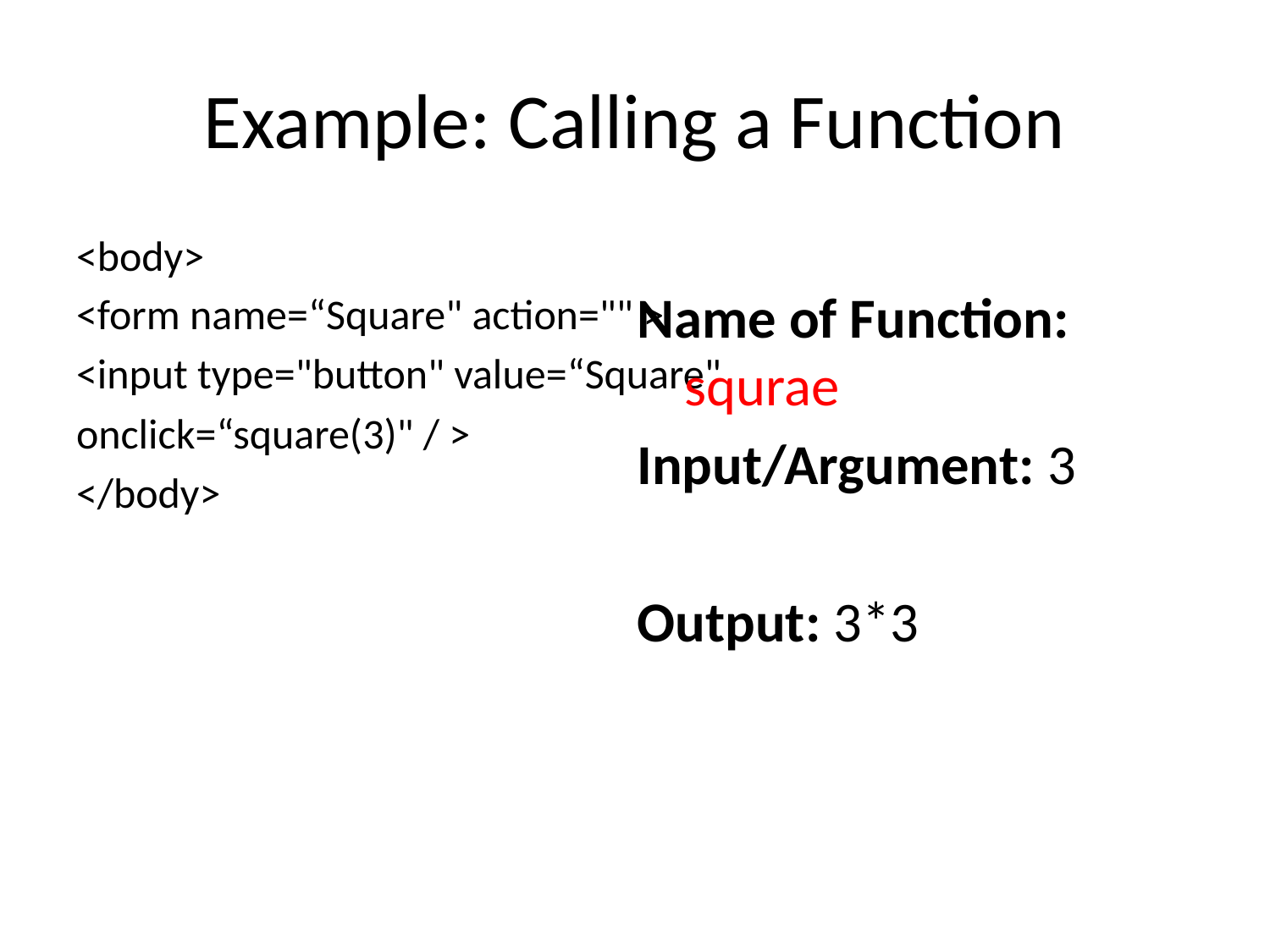

# Example: Calling a Function
<body>
<form name=“Square" action="" >
<input type="button" value=“Square"
onclick=“square(3)" / >
</body>
Name of Function: squrae
Input/Argument: 3

Output: 3*3